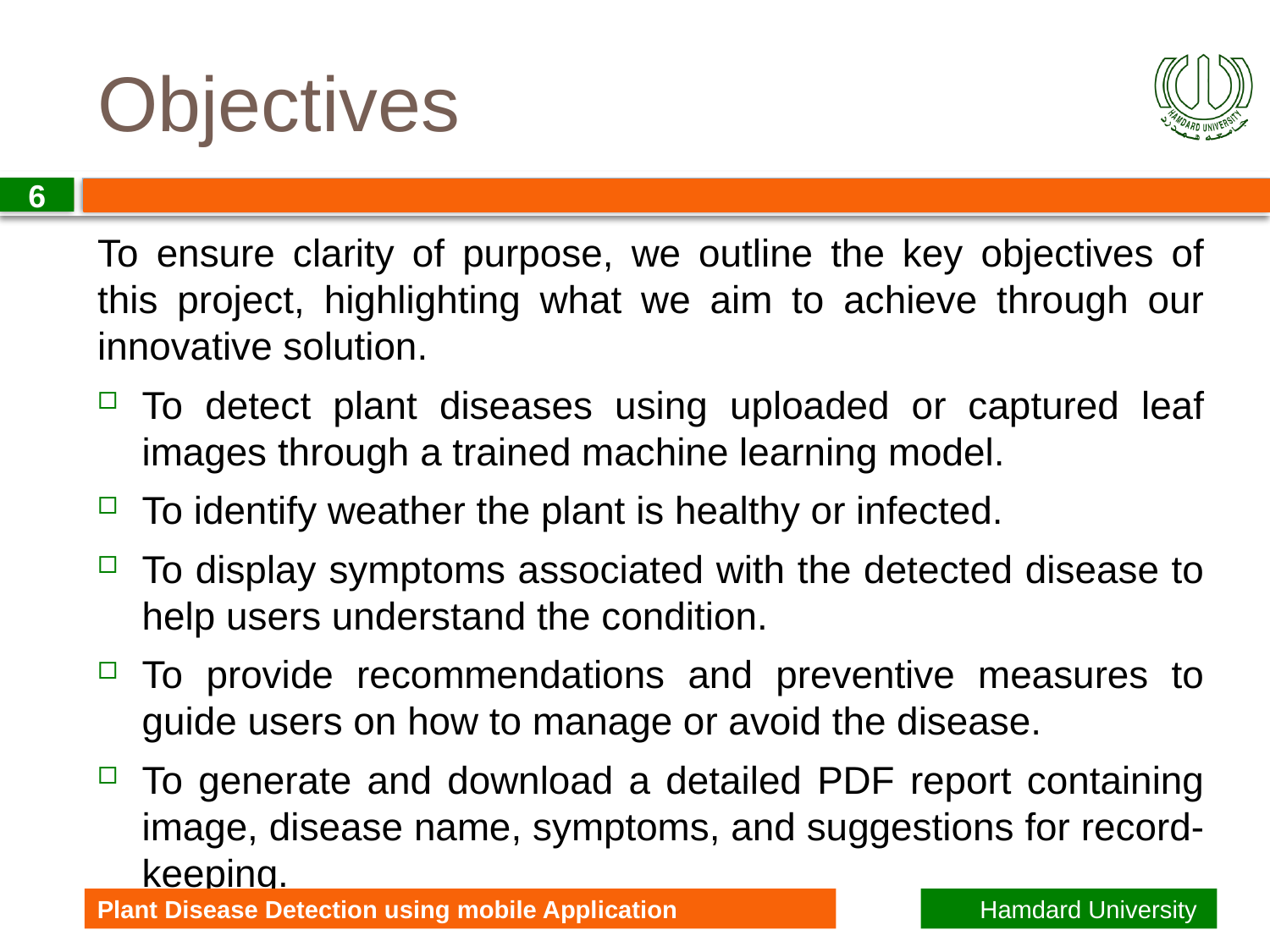

# Objectives
6
To ensure clarity of purpose, we outline the key objectives of this project, highlighting what we aim to achieve through our innovative solution.
To detect plant diseases using uploaded or captured leaf images through a trained machine learning model.
To identify weather the plant is healthy or infected.
To display symptoms associated with the detected disease to help users understand the condition.
To provide recommendations and preventive measures to guide users on how to manage or avoid the disease.
To generate and download a detailed PDF report containing image, disease name, symptoms, and suggestions for record-keeping.
Plant Disease Detection using mobile Application
Hamdard University